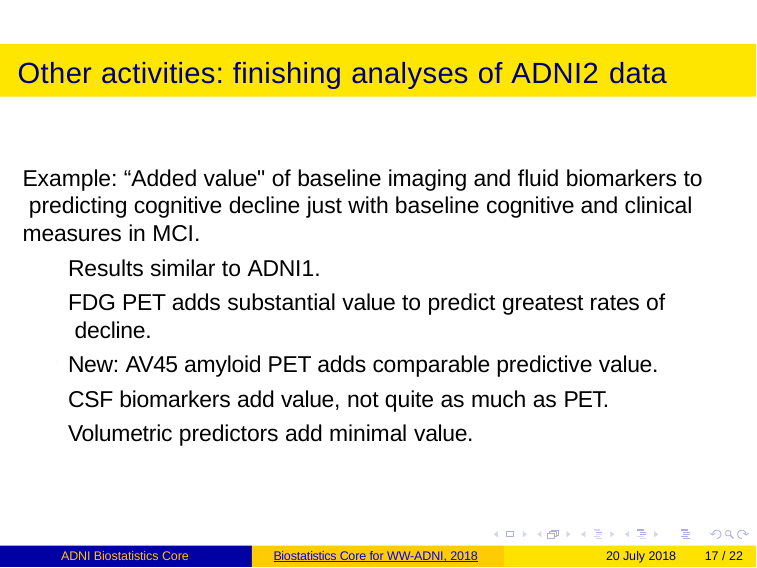

# Other activities: finishing analyses of ADNI2 data
Example: “Added value" of baseline imaging and fluid biomarkers to  predicting cognitive decline just with baseline cognitive and clinical  measures in MCI.
Results similar to ADNI1.
FDG PET adds substantial value to predict greatest rates of  decline.
New: AV45 amyloid PET adds comparable predictive value.  CSF biomarkers add value, not quite as much as PET.  Volumetric predictors add minimal value.

ADNI Biostatistics Core
Biostatistics Core for WW-ADNI, 2018
20 July 2018
17 / 22